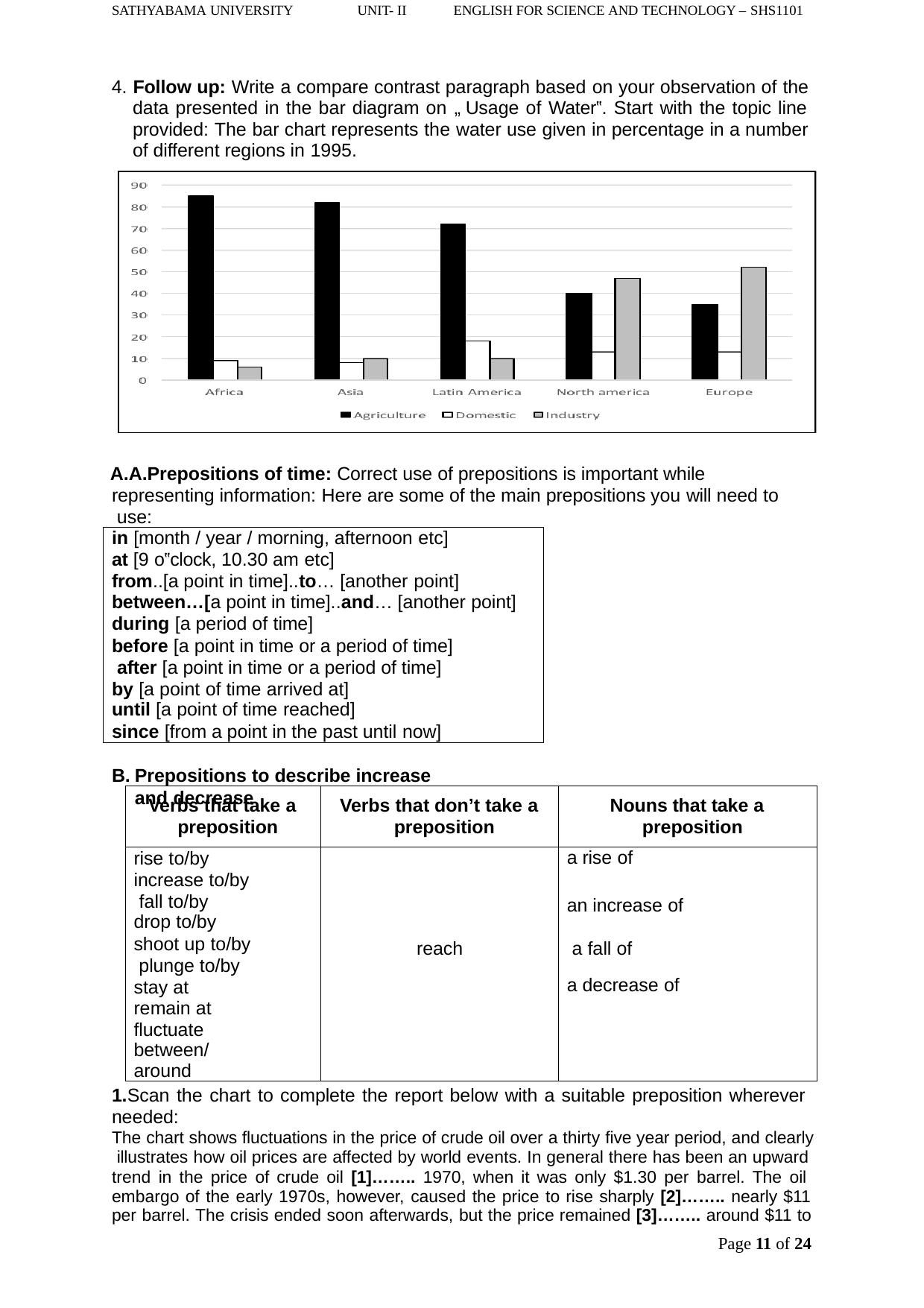

SATHYABAMA UNIVERSITY
UNIT- II
ENGLISH FOR SCIENCE AND TECHNOLOGY – SHS1101
4. Follow up: Write a compare contrast paragraph based on your observation of the  data presented in the bar diagram on „ Usage of Water‟. Start with the topic line  provided: The bar chart represents the water use given in percentage in a number  of different regions in 1995.

A.Prepositions of time: Correct use of prepositions is important while  representing information: Here are some of the main prepositions you will need to  use:
in [month / year / morning, afternoon etc]
at [9 o‟clock, 10.30 am etc]
from..[a point in time]..to… [another point]
between…[a point in time]..and… [another point]
during [a period of time]
before [a point in time or a period of time]  after [a point in time or a period of time]  by [a point of time arrived at]
until [a point of time reached]
since [from a point in the past until now]

Prepositions to describe increase and decrease

| Verbs that take a preposition | Verbs that don’t take a preposition | Nouns that take a preposition |
| --- | --- | --- |
| rise to/by increase to/by fall to/by drop to/by shoot up to/by plunge to/by stay at remain at fluctuate between/around | reach | a rise of an increase of a fall of a decrease of |
1.Scan the chart to complete the report below with a suitable preposition wherever  needed:
The chart shows fluctuations in the price of crude oil over a thirty five year period, and clearly  illustrates how oil prices are affected by world events. In general there has been an upward  trend in the price of crude oil [1]…….. 1970, when it was only $1.30 per barrel. The oil  embargo of the early 1970s, however, caused the price to rise sharply [2]…….. nearly $11
per barrel. The crisis ended soon afterwards, but the price remained [3]…….. around $11 to
Page 11 of 24